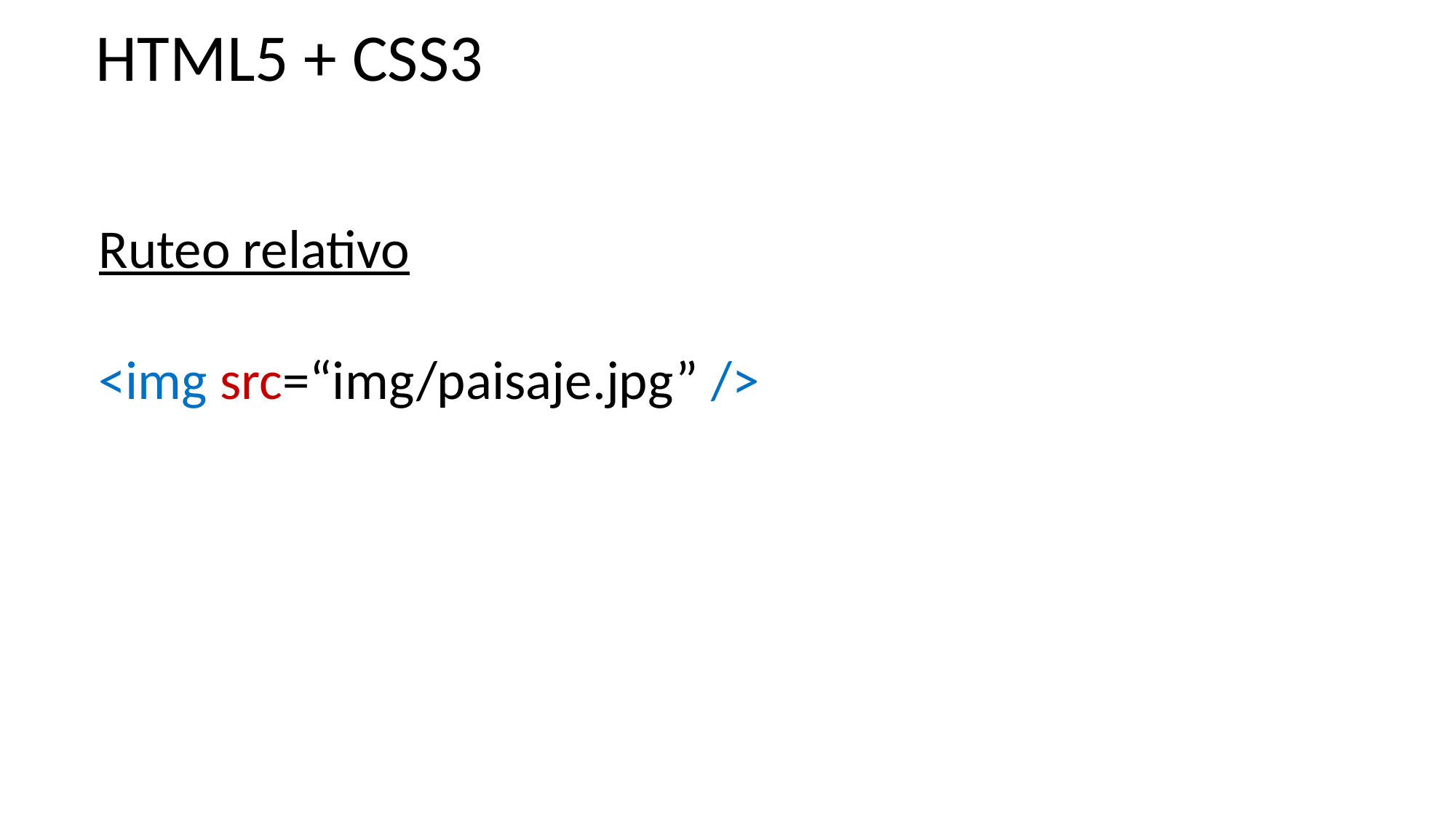

HTML5 + CSS3
Ruteo relativo

<img src=“img/paisaje.jpg” />